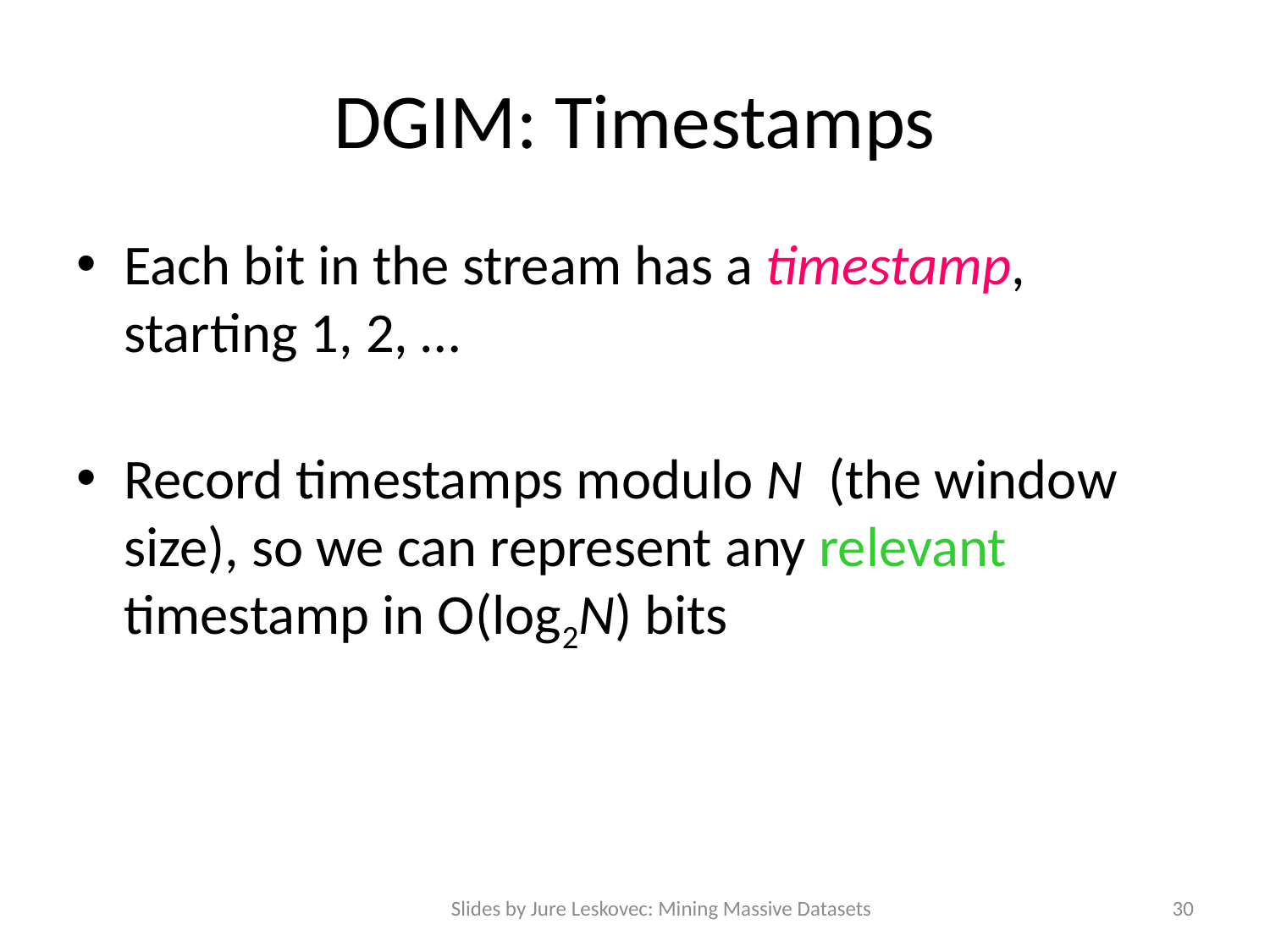

# DGIM: Timestamps
Each bit in the stream has a timestamp, starting 1, 2, …

Record timestamps modulo N  (the window size), so we can represent any relevant timestamp in O(log2N) bits
Slides by Jure Leskovec: Mining Massive Datasets
30